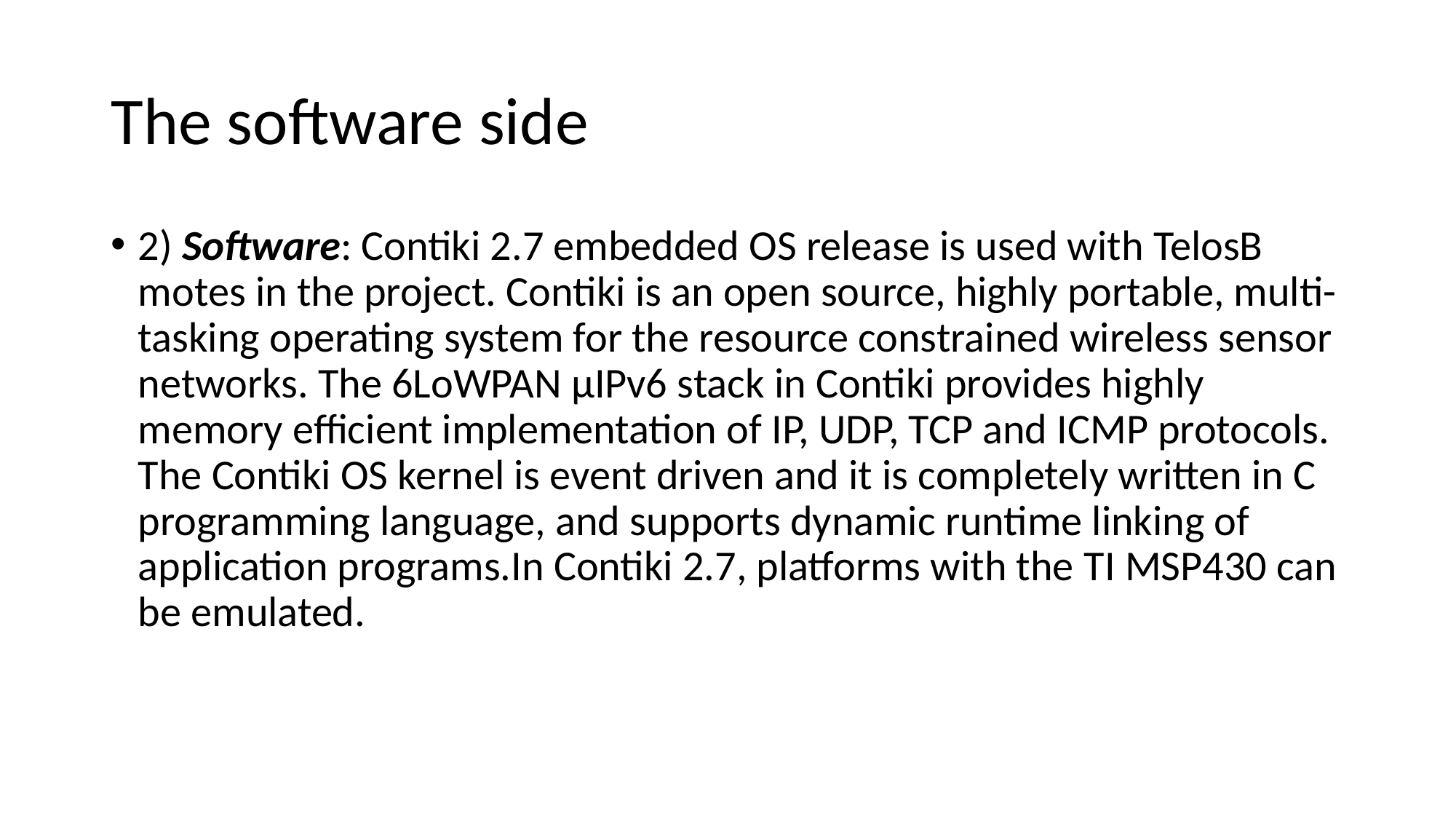

# The software side
2) Software: Contiki 2.7 embedded OS release is used with TelosB motes in the project. Contiki is an open source, highly portable, multi-tasking operating system for the resource constrained wireless sensor networks. The 6LoWPAN µIPv6 stack in Contiki provides highly memory efficient implementation of IP, UDP, TCP and ICMP protocols. The Contiki OS kernel is event driven and it is completely written in C programming language, and supports dynamic runtime linking of application programs.In Contiki 2.7, platforms with the TI MSP430 can be emulated.